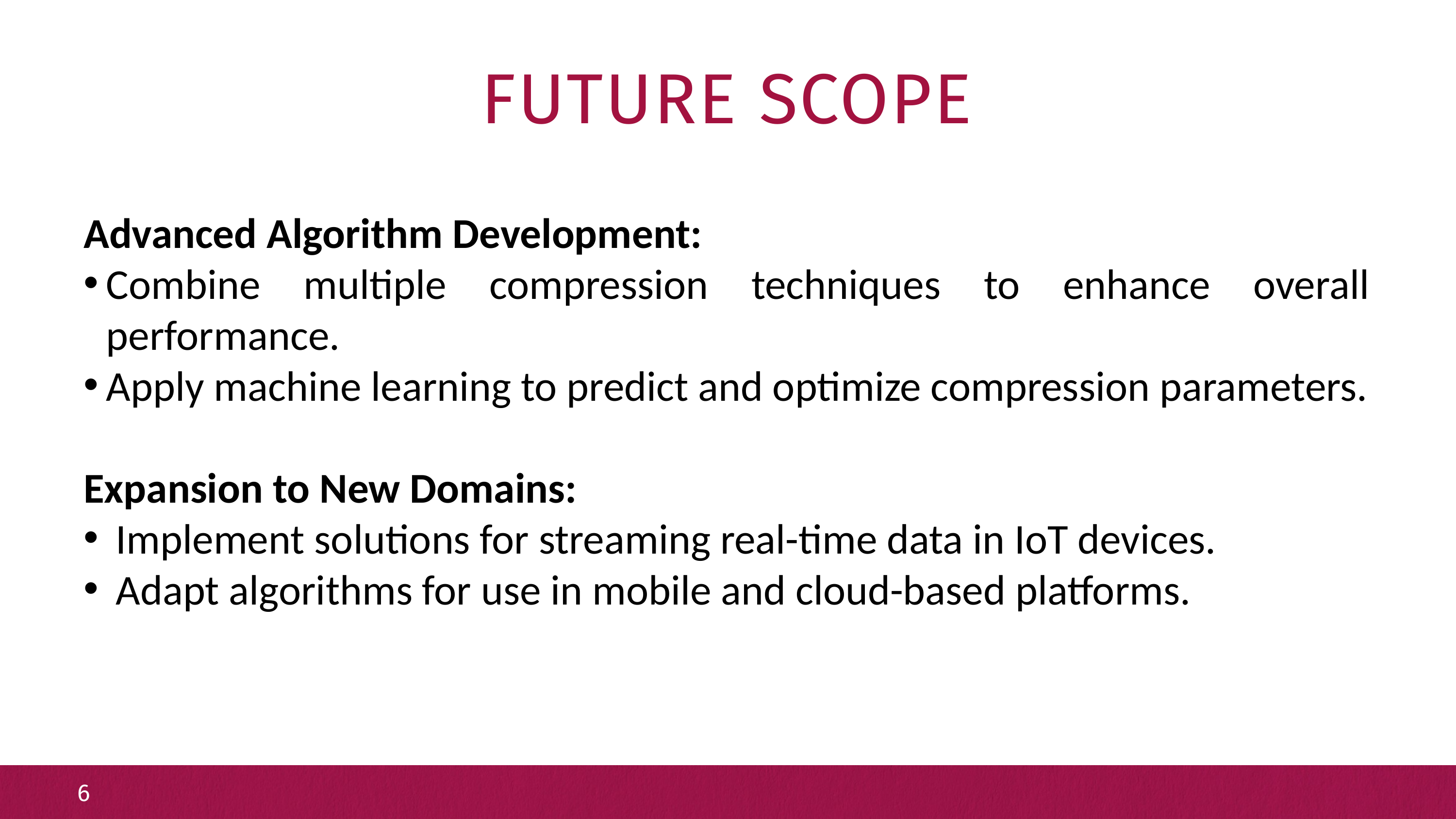

# FUTURE SCOPE

Advanced Algorithm Development:
Combine multiple compression techniques to enhance overall performance.
Apply machine learning to predict and optimize compression parameters.

Expansion to New Domains:
 Implement solutions for streaming real-time data in IoT devices.
 Adapt algorithms for use in mobile and cloud-based platforms.

6